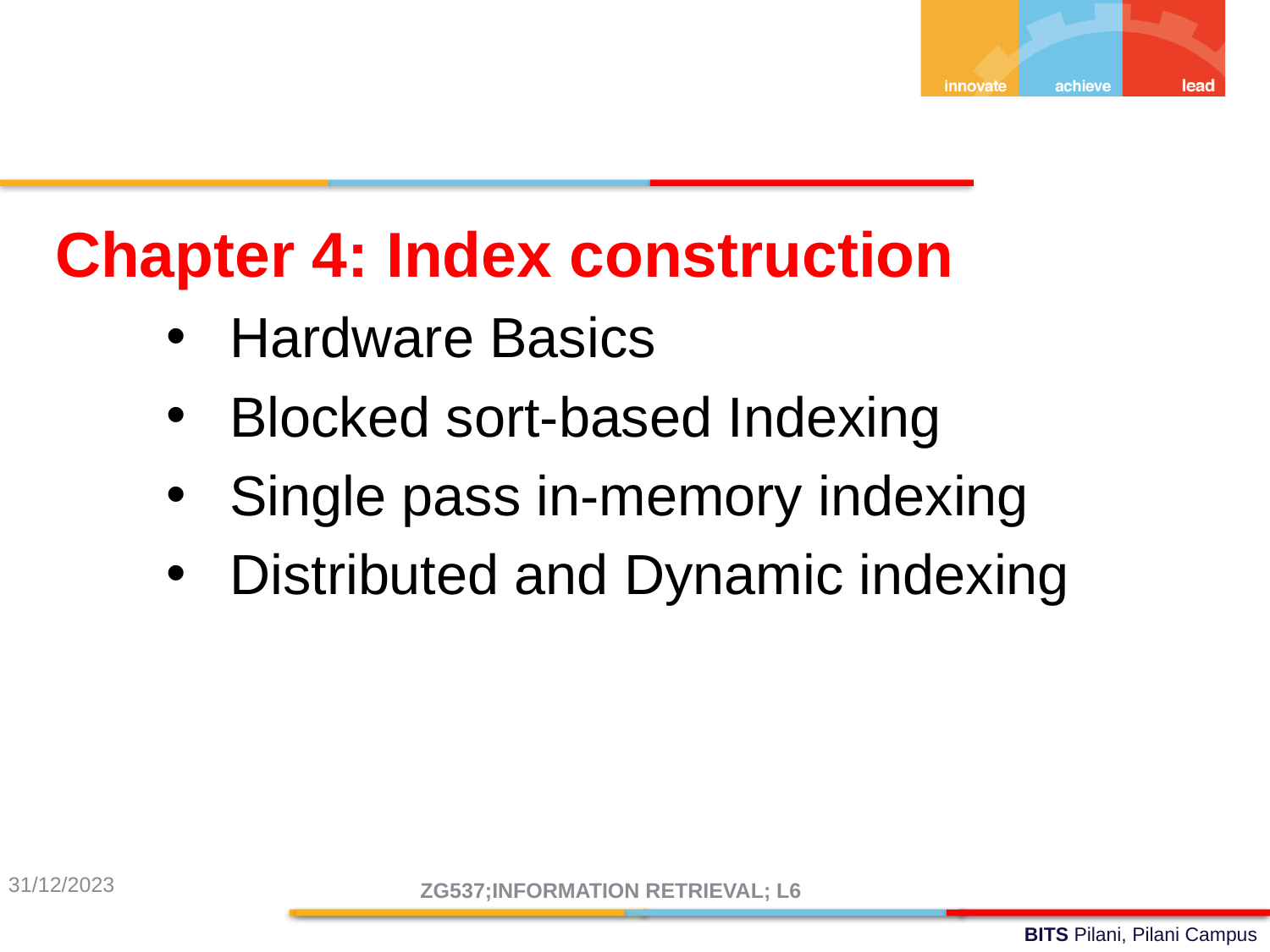

Chapter 4: Index construction
Hardware Basics
Blocked sort-based Indexing
Single pass in-memory indexing
Distributed and Dynamic indexing

31/12/2023
ZG537;INFORMATION RETRIEVAL; L6